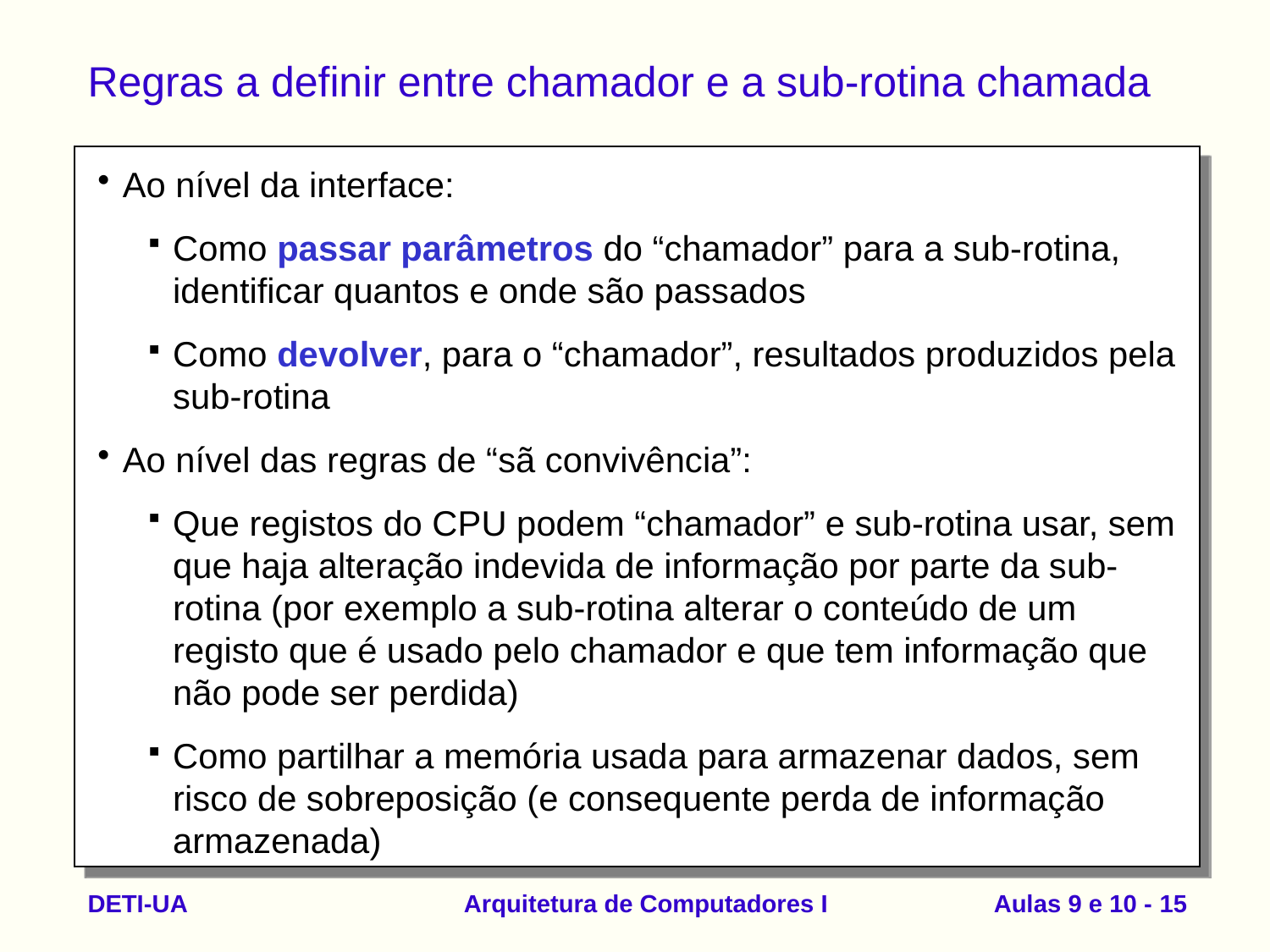

# Regras a definir entre chamador e a sub-rotina chamada
Ao nível da interface:
Como passar parâmetros do “chamador” para a sub-rotina, identificar quantos e onde são passados
Como devolver, para o “chamador”, resultados produzidos pela sub-rotina
Ao nível das regras de “sã convivência”:
Que registos do CPU podem “chamador” e sub-rotina usar, sem que haja alteração indevida de informação por parte da sub-rotina (por exemplo a sub-rotina alterar o conteúdo de um registo que é usado pelo chamador e que tem informação que não pode ser perdida)
Como partilhar a memória usada para armazenar dados, sem risco de sobreposição (e consequente perda de informação armazenada)
DETI-UA
Arquitetura de Computadores I
Aulas 9 e 10 - 15